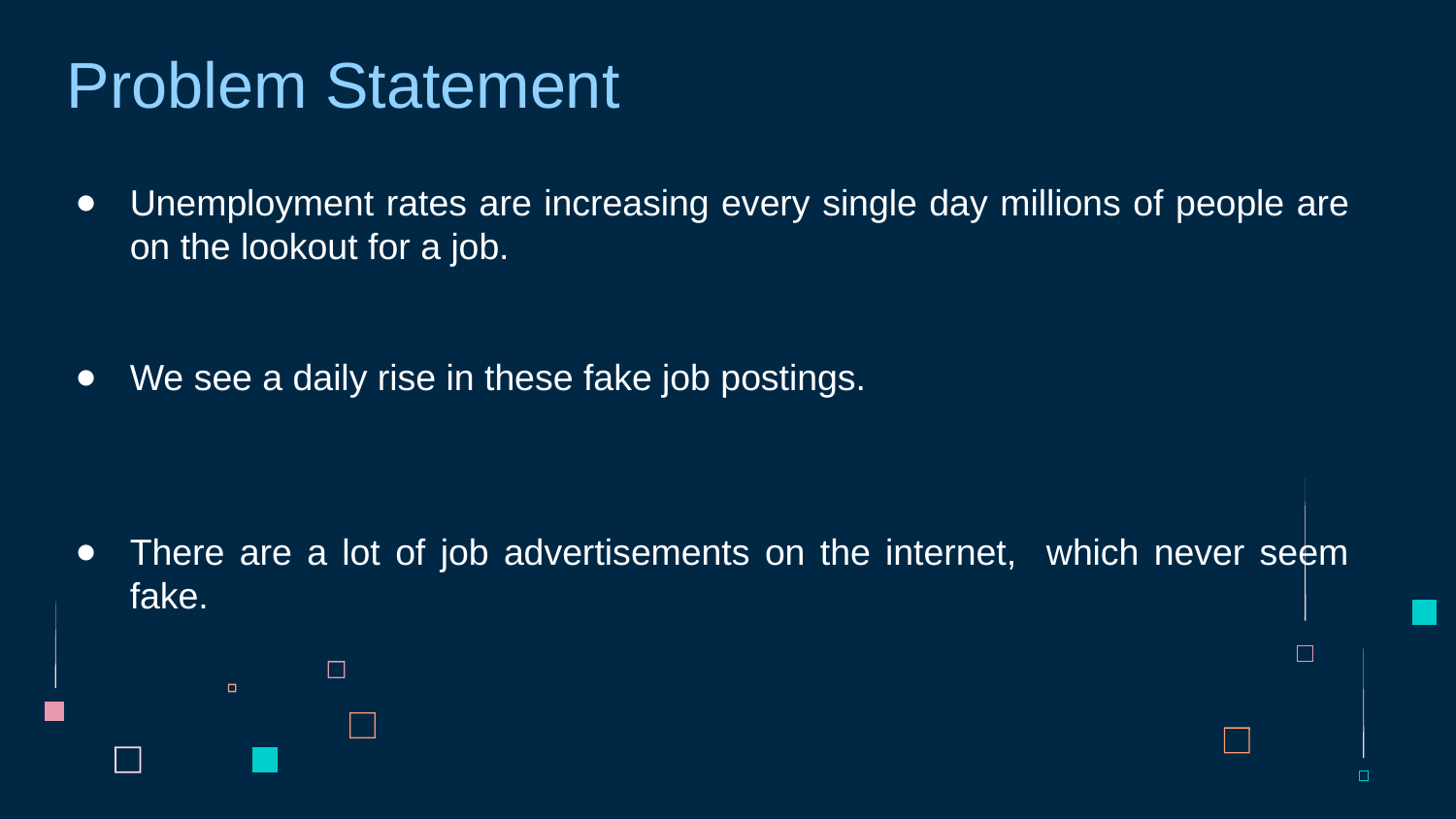

# Problem Statement
Unemployment rates are increasing every single day millions of people are on the lookout for a job.

We see a daily rise in these fake job postings.

There are a lot of job advertisements on the internet,  which never seem fake.